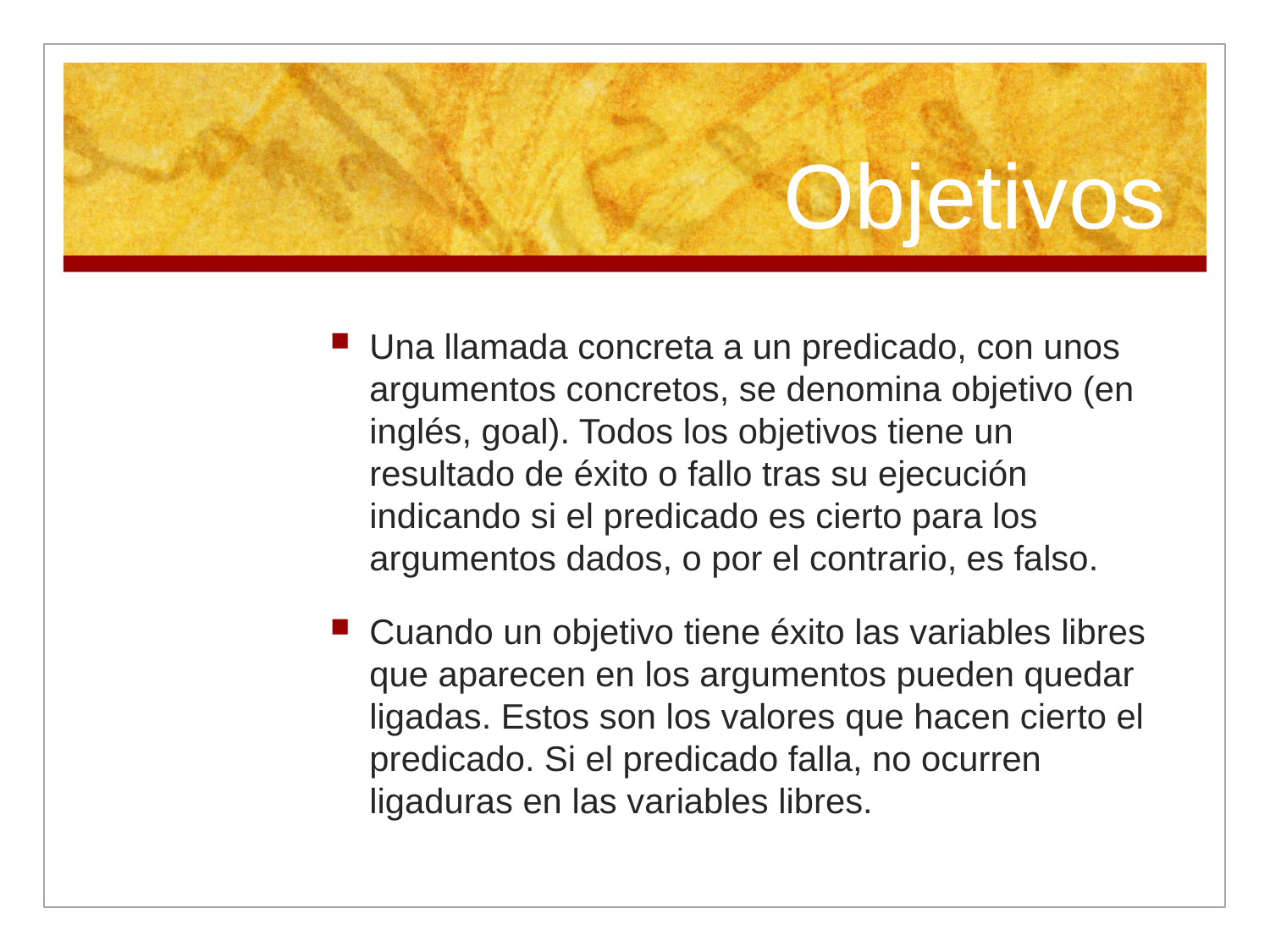

# Objetivos
Una llamada concreta a un predicado, con unos argumentos concretos, se denomina objetivo (en inglés, goal). Todos los objetivos tiene un resultado de éxito o fallo tras su ejecución indicando si el predicado es cierto para los argumentos dados, o por el contrario, es falso.
Cuando un objetivo tiene éxito las variables libres que aparecen en los argumentos pueden quedar ligadas. Estos son los valores que hacen cierto el predicado. Si el predicado falla, no ocurren ligaduras en las variables libres.